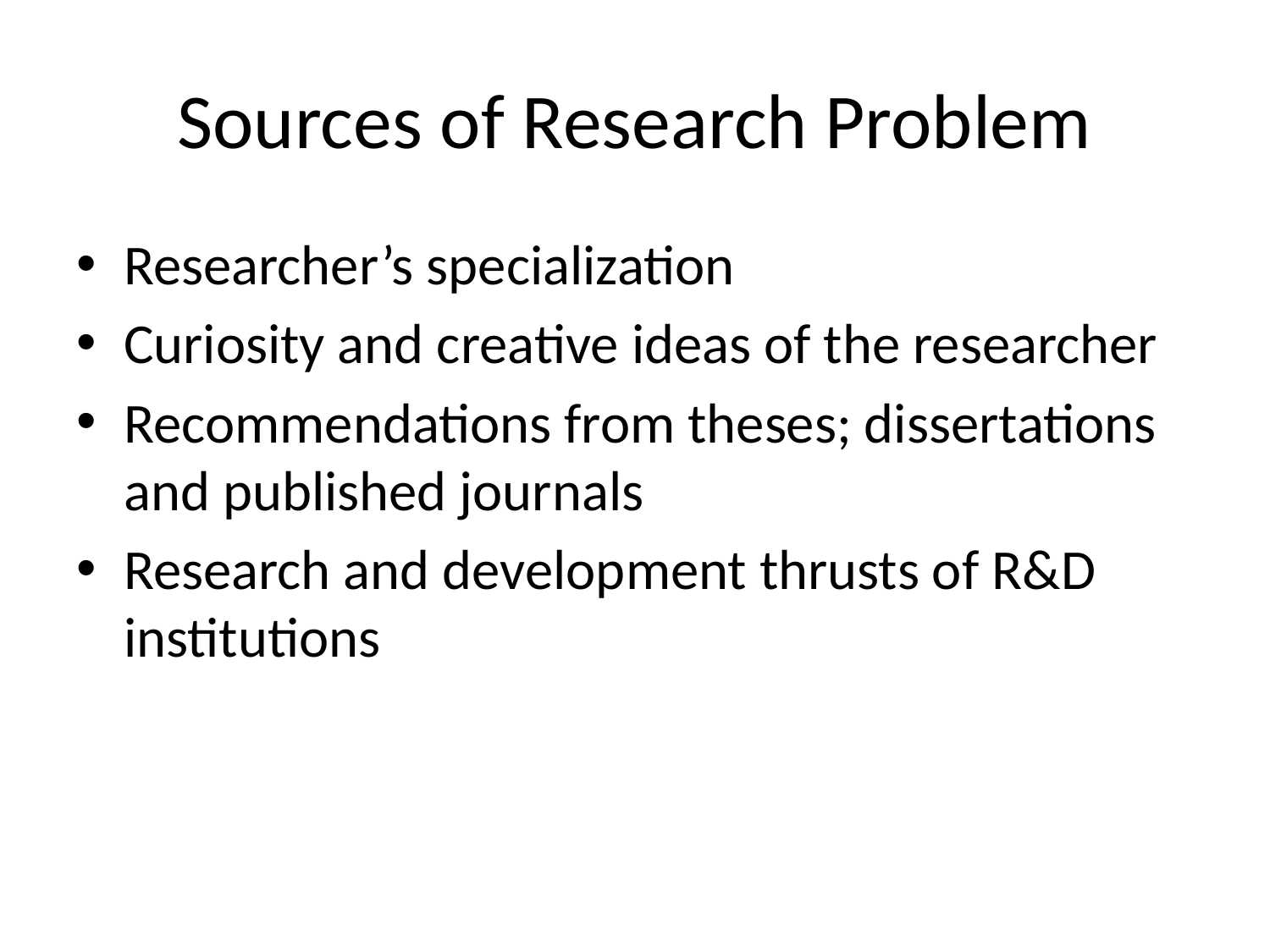

# Sources of Research Problem
Researcher’s specialization
Curiosity and creative ideas of the researcher
Recommendations from theses; dissertations and published journals
Research and development thrusts of R&D institutions